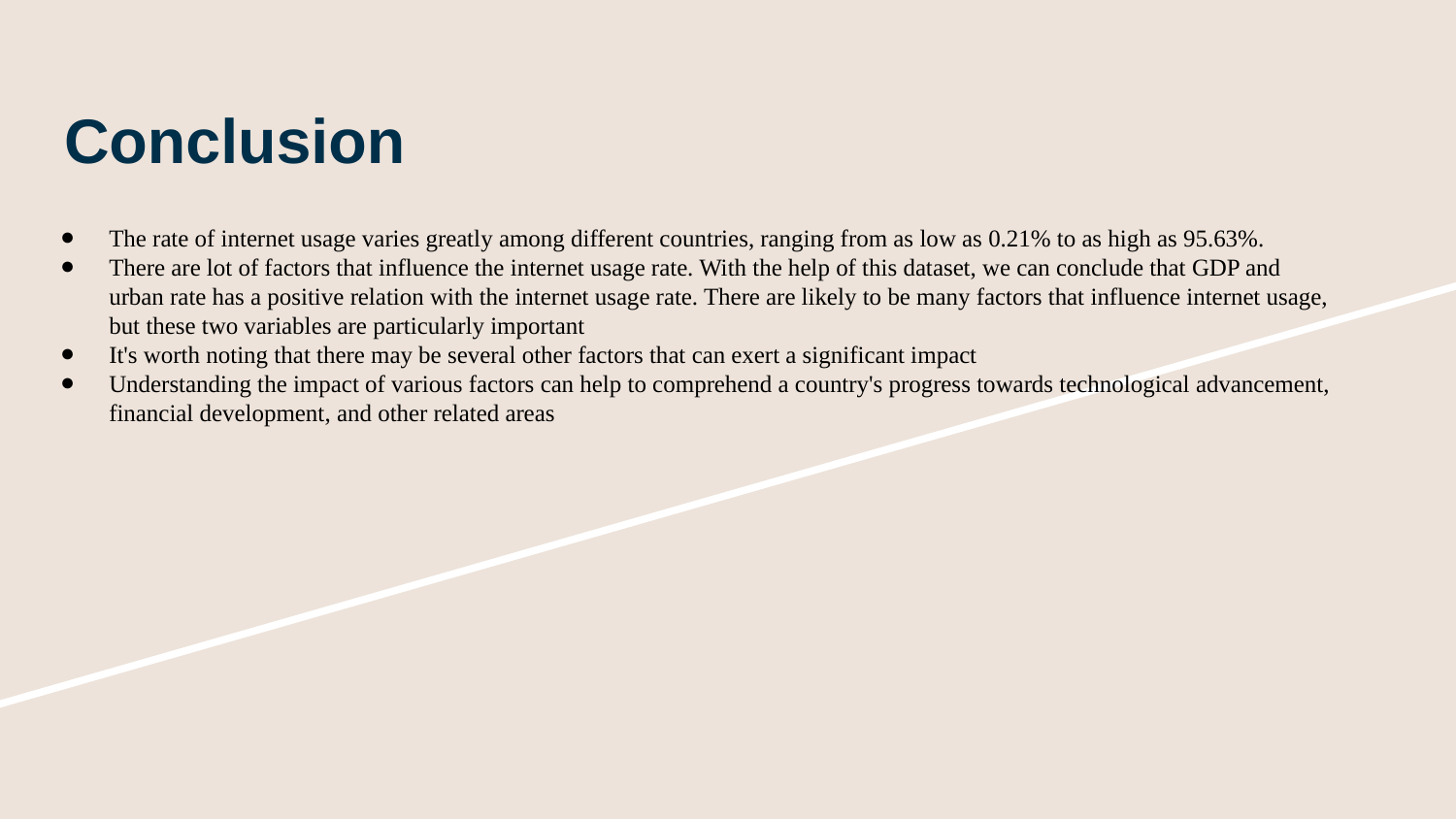

# Conclusion
The rate of internet usage varies greatly among different countries, ranging from as low as 0.21% to as high as 95.63%.
There are lot of factors that influence the internet usage rate. With the help of this dataset, we can conclude that GDP and urban rate has a positive relation with the internet usage rate. There are likely to be many factors that influence internet usage, but these two variables are particularly important
It's worth noting that there may be several other factors that can exert a significant impact
Understanding the impact of various factors can help to comprehend a country's progress towards technological advancement, financial development, and other related areas